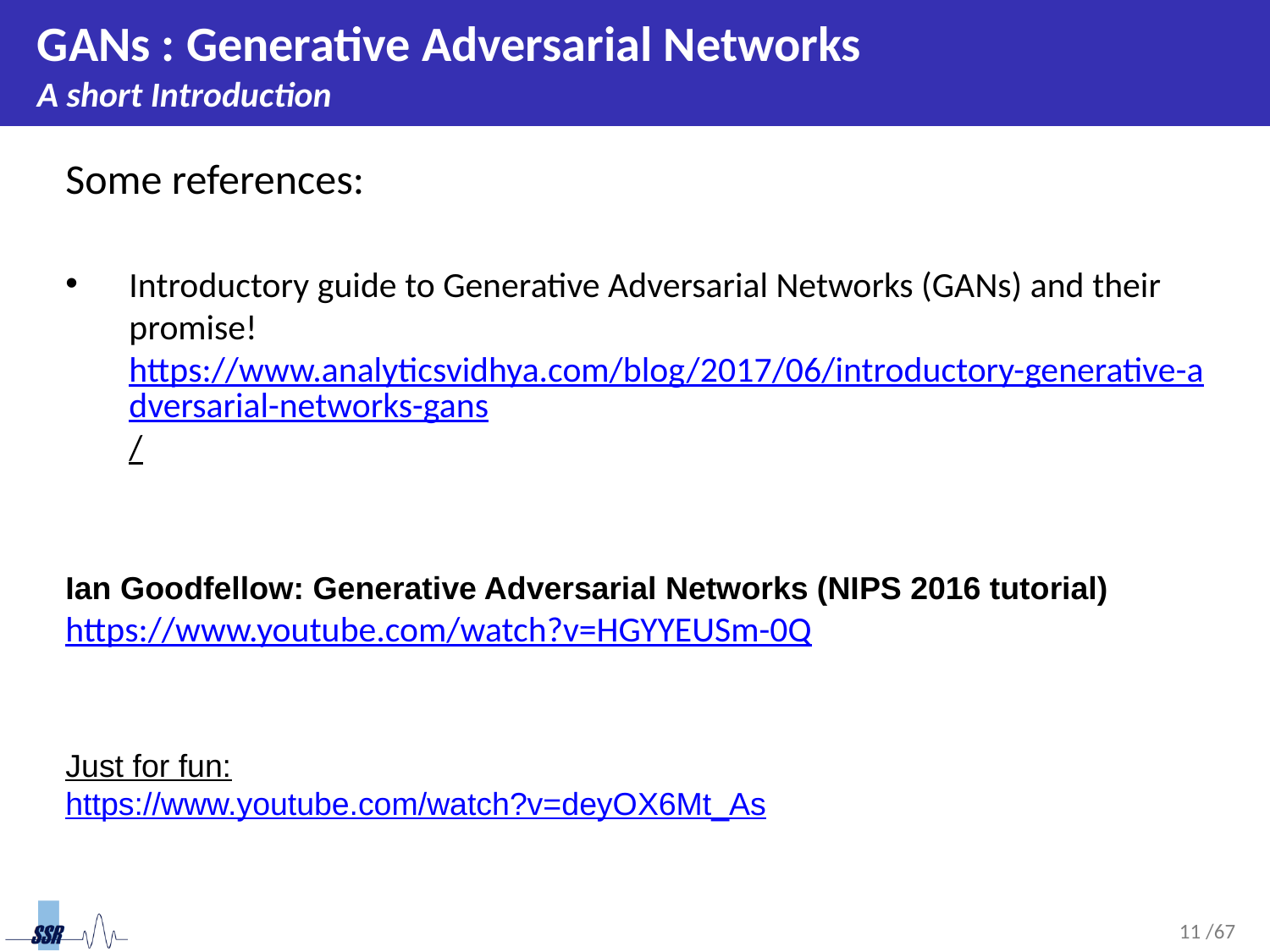

# GANs : Generative Adversarial Networks A short Introduction
Some references:

Introductory guide to Generative Adversarial Networks (GANs) and their promise! https://www.analyticsvidhya.com/blog/2017/06/introductory-generative-adversarial-networks-gans/

Ian Goodfellow: Generative Adversarial Networks (NIPS 2016 tutorial)
https://www.youtube.com/watch?v=HGYYEUSm-0Q

Just for fun:
https://www.youtube.com/watch?v=deyOX6Mt_As